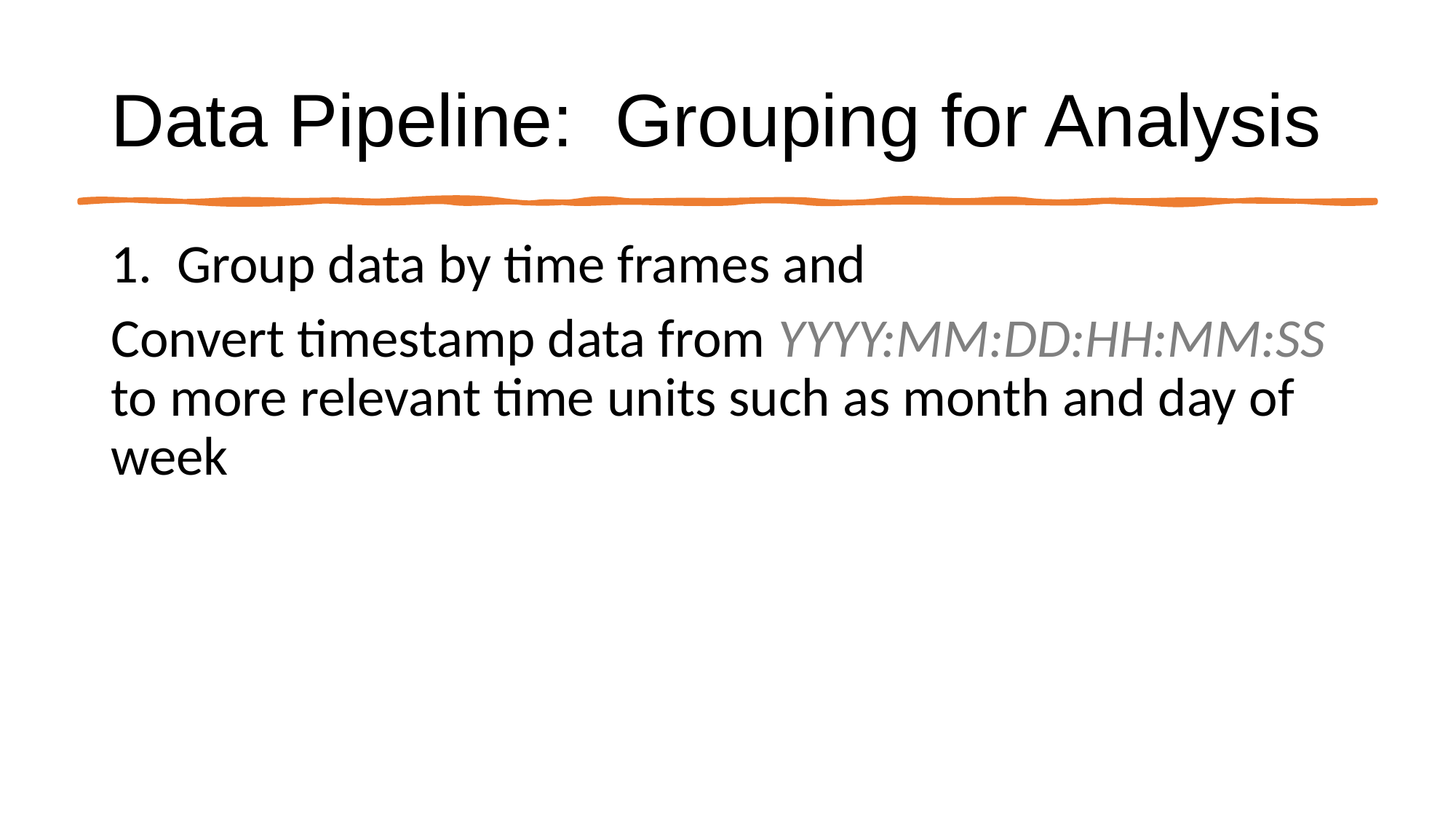

Data Pipeline:  Grouping for Analysis

1.  Group data by time frames and
Convert timestamp data from YYYY:MM:DD:HH:MM:SS to more relevant time units such as month and day of week